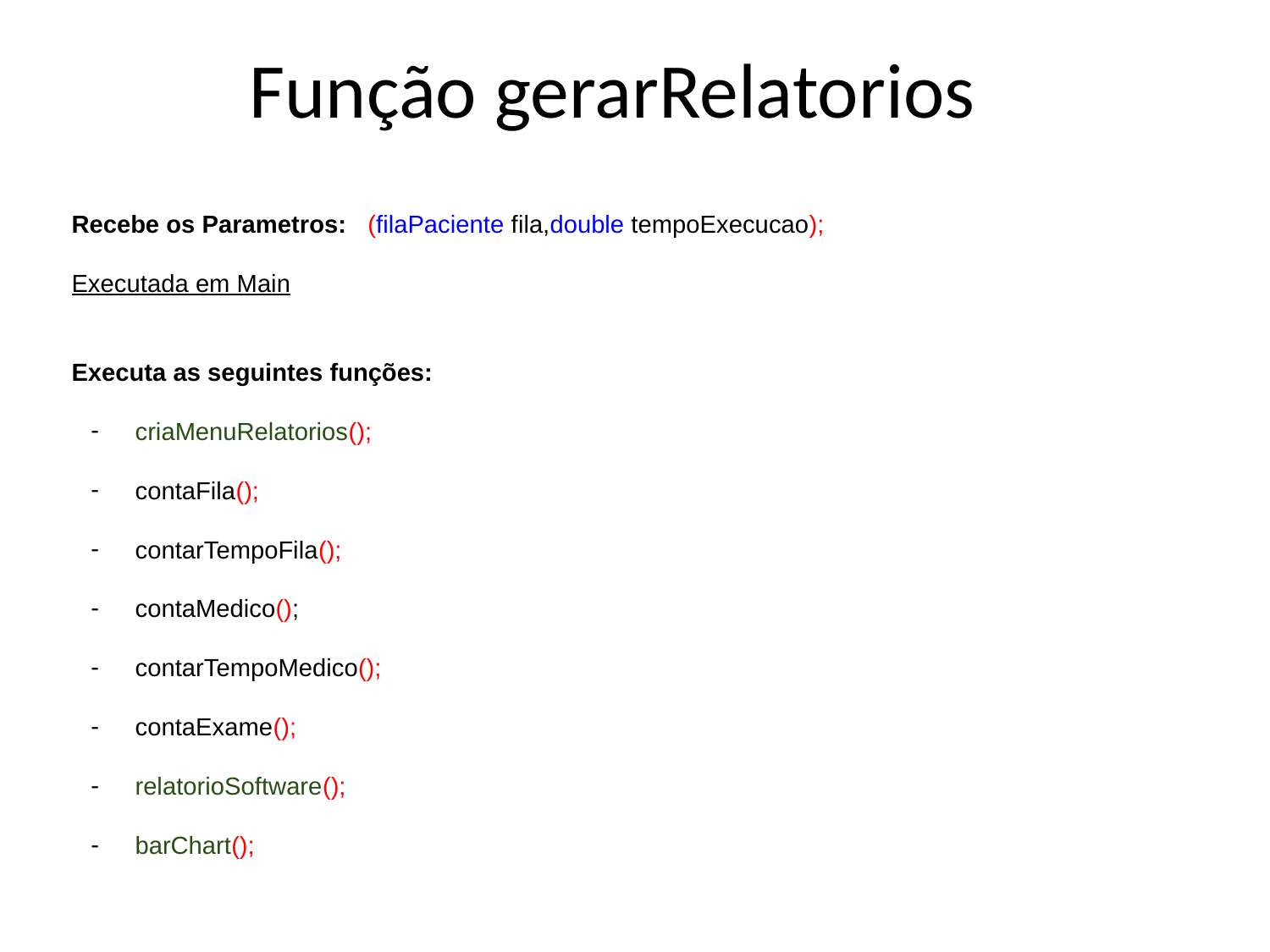

Função gerarRelatorios

Recebe os Parametros:   (filaPaciente fila,double tempoExecucao);

Executada em Main

Executa as seguintes funções:

criaMenuRelatorios();

contaFila();

contarTempoFila();

contaMedico();

contarTempoMedico();

contaExame();

relatorioSoftware();

barChart();